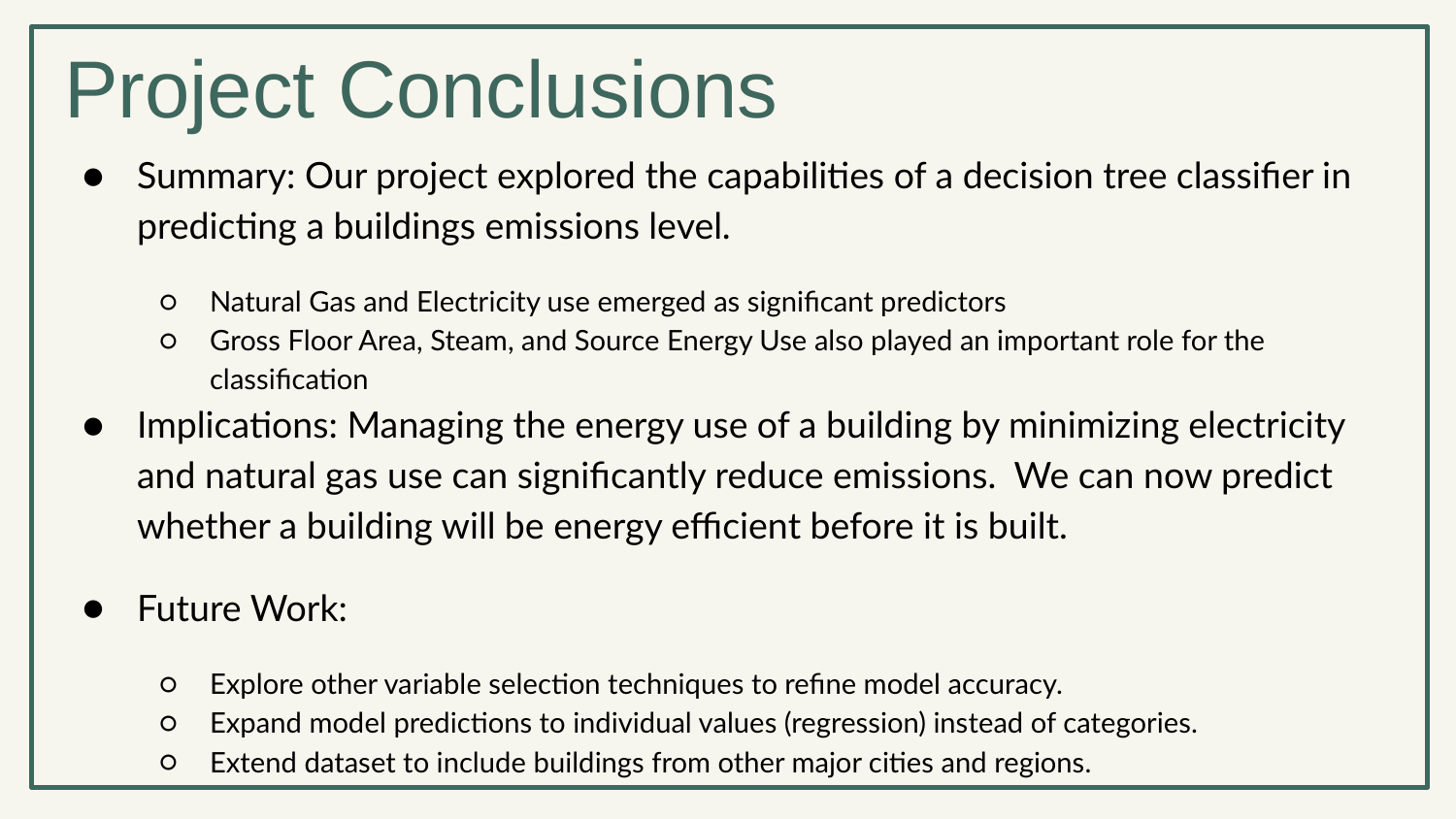

# Project Conclusions
Summary: Our project explored the capabilities of a decision tree classifier in predicting a buildings emissions level.
Natural Gas and Electricity use emerged as significant predictors
Gross Floor Area, Steam, and Source Energy Use also played an important role for the classification
Implications: Managing the energy use of a building by minimizing electricity and natural gas use can significantly reduce emissions.  We can now predict whether a building will be energy efficient before it is built.
Future Work:
Explore other variable selection techniques to refine model accuracy.
Expand model predictions to individual values (regression) instead of categories.
Extend dataset to include buildings from other major cities and regions.